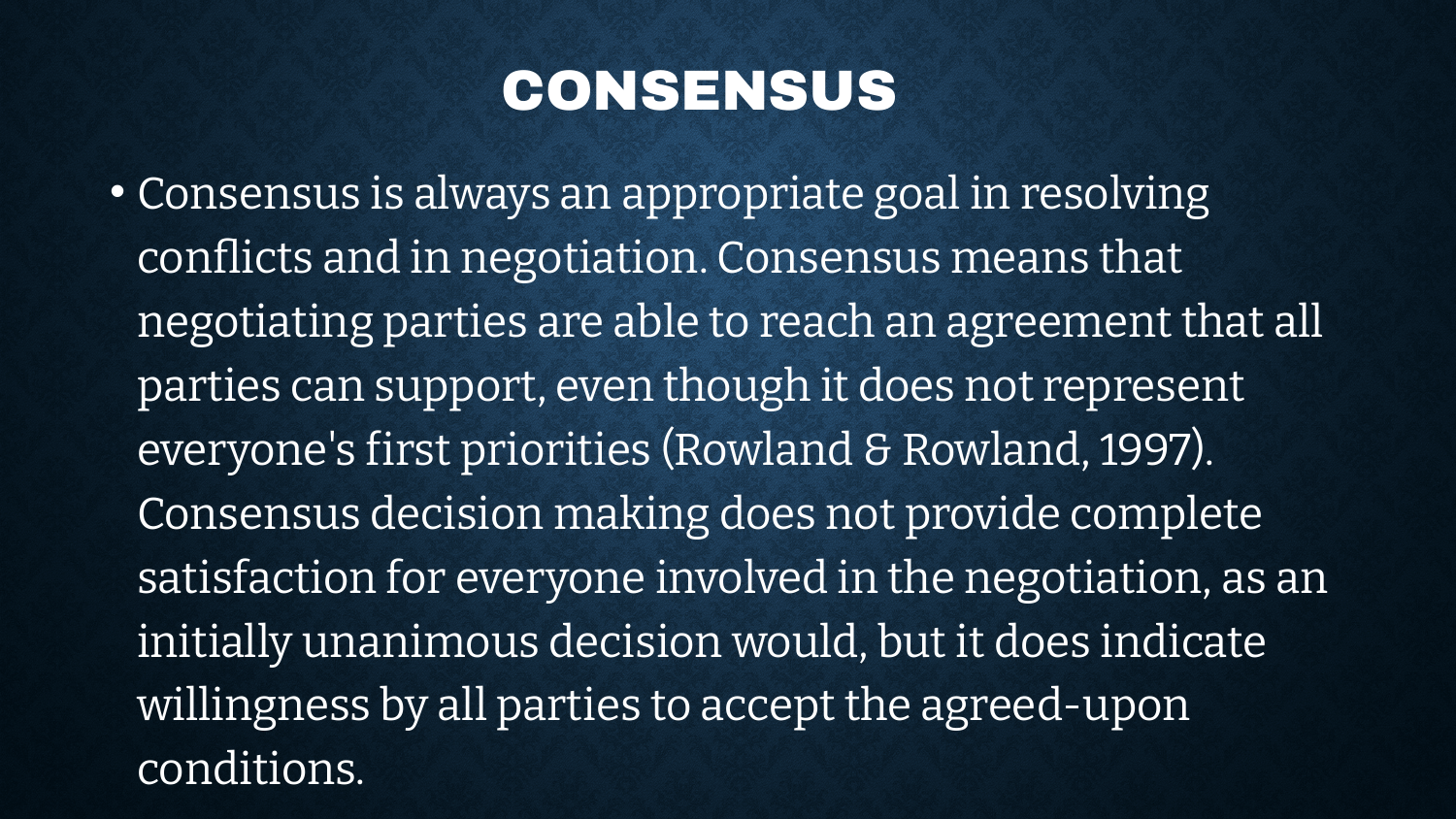

# CONSENSUS
Consensus is always an appropriate goal in resolving conflicts and in negotiation. Consensus means that negotiating parties are able to reach an agreement that all parties can support, even though it does not represent everyone's first priorities (Rowland & Rowland, 1997). Consensus decision making does not provide complete satisfaction for everyone involved in the negotiation, as an initially unanimous decision would, but it does indicate willingness by all parties to accept the agreed-upon conditions.